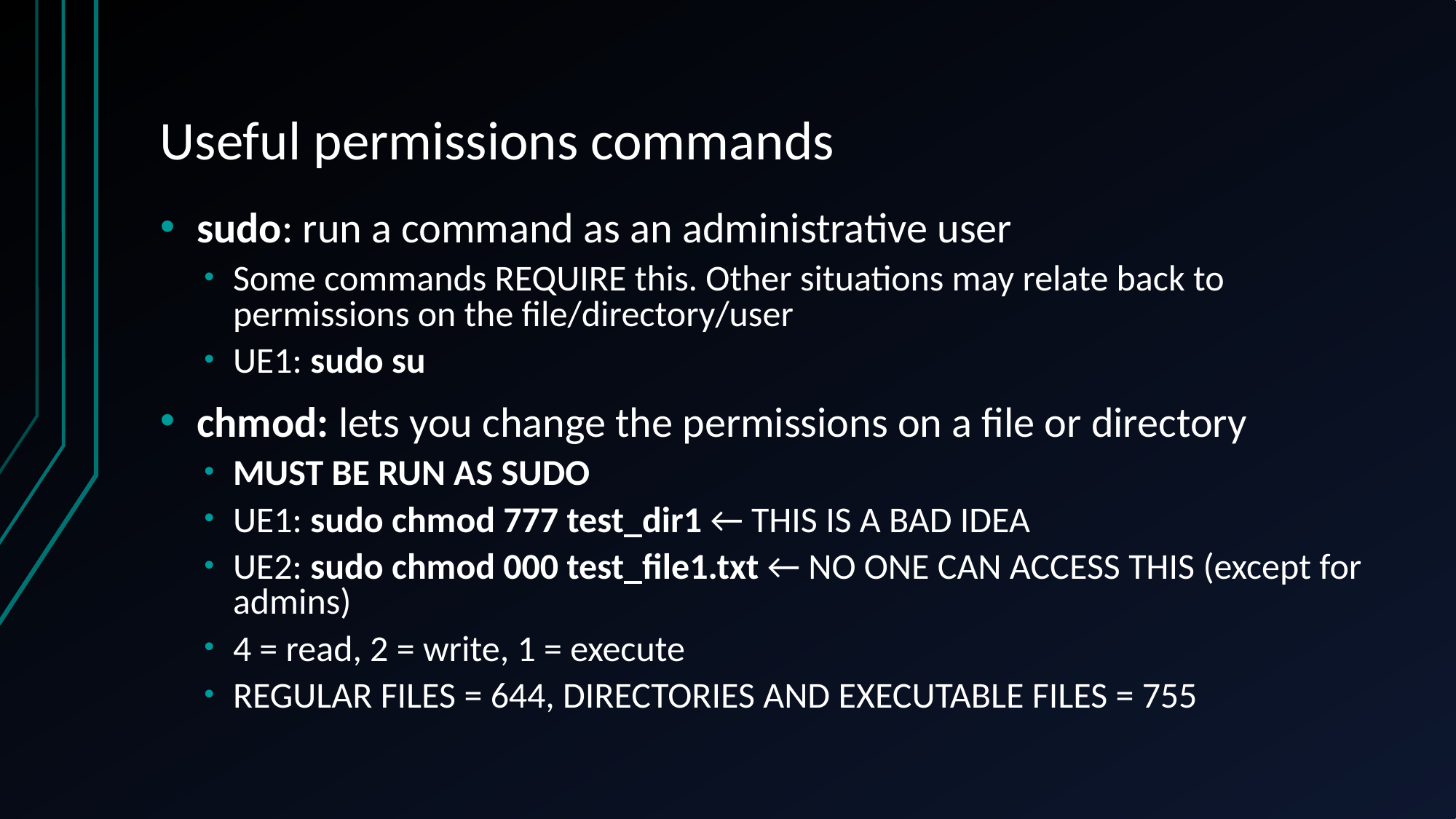

# Useful permissions commands
sudo: run a command as an administrative user
Some commands REQUIRE this. Other situations may relate back to permissions on the file/directory/user
UE1: sudo su
chmod: lets you change the permissions on a file or directory
MUST BE RUN AS SUDO
UE1: sudo chmod 777 test_dir1 ← THIS IS A BAD IDEA
UE2: sudo chmod 000 test_file1.txt ← NO ONE CAN ACCESS THIS (except for admins)
4 = read, 2 = write, 1 = execute
REGULAR FILES = 644, DIRECTORIES AND EXECUTABLE FILES = 755